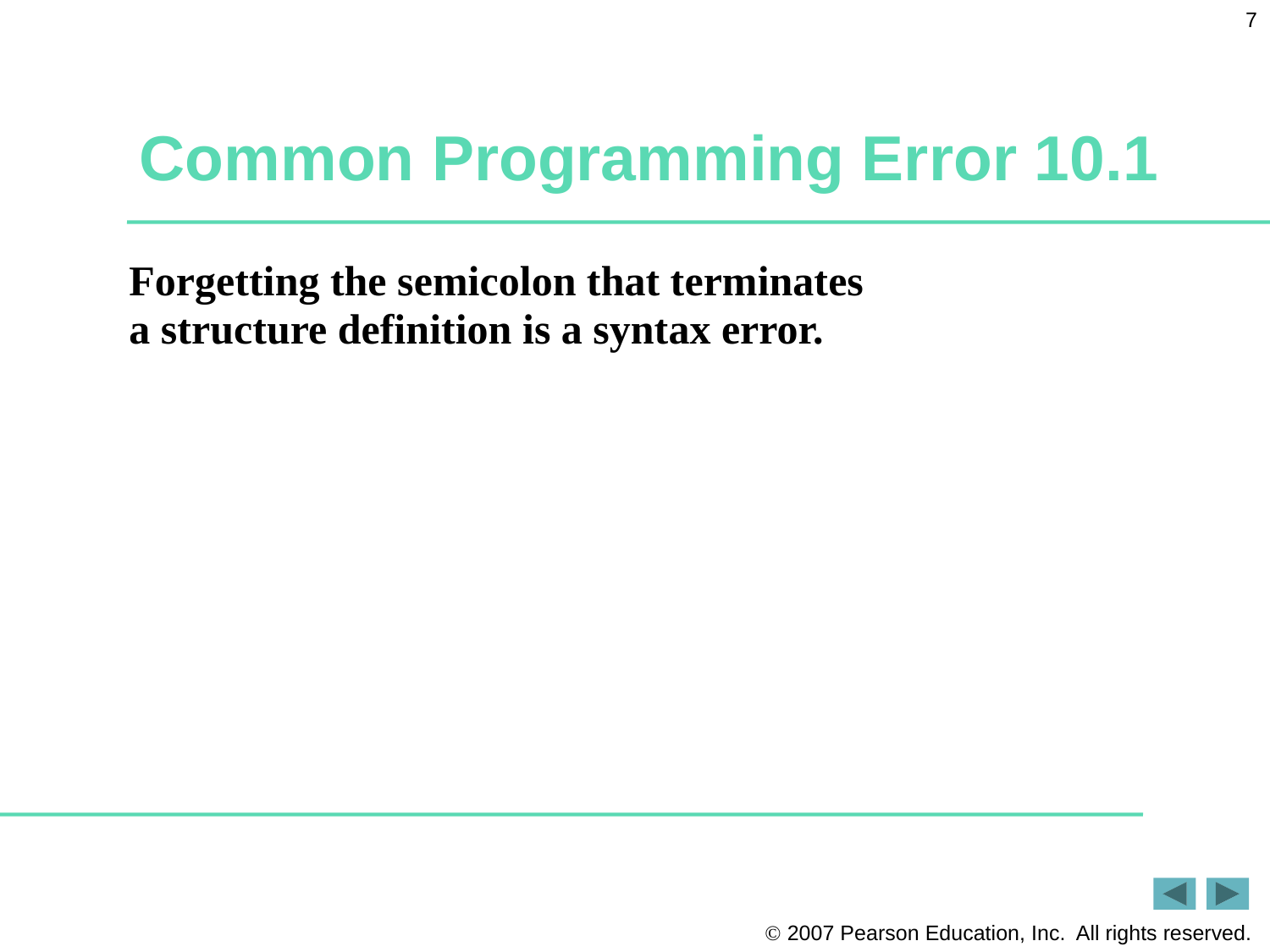

7
# Common Programming Error 10.1
Forgetting the semicolon that terminates
a structure definition is a syntax error.